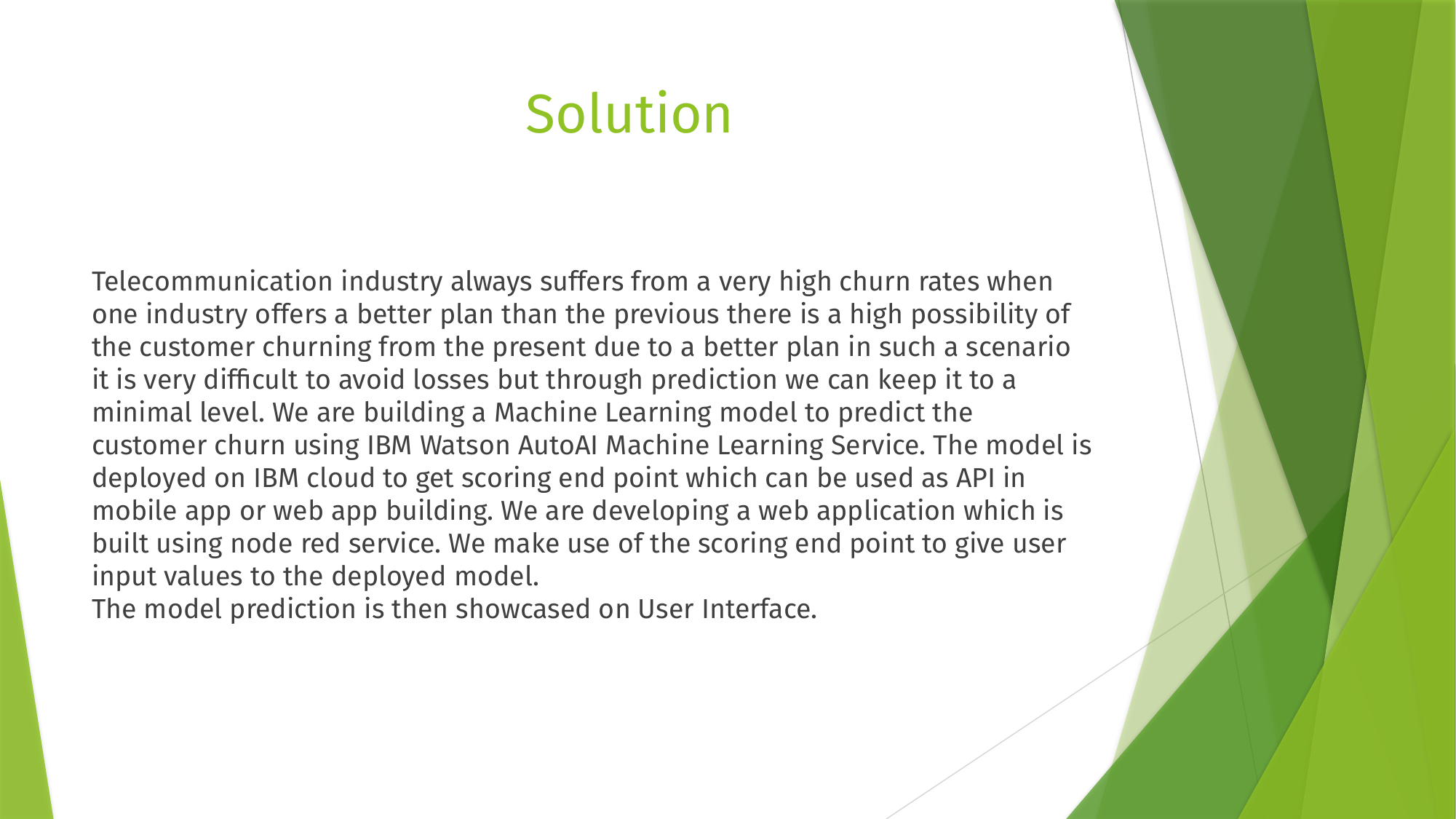

# Solution
Telecommunication industry always suffers from a very high churn rates when one industry offers a better plan than the previous there is a high possibility of the customer churning from the present due to a better plan in such a scenario it is very difficult to avoid losses but through prediction we can keep it to a minimal level. We are building a Machine Learning model to predict the customer churn using IBM Watson AutoAI Machine Learning Service. The model is deployed on IBM cloud to get scoring end point which can be used as API in mobile app or web app building. We are developing a web application which is built using node red service. We make use of the scoring end point to give user input values to the deployed model.
The model prediction is then showcased on User Interface.